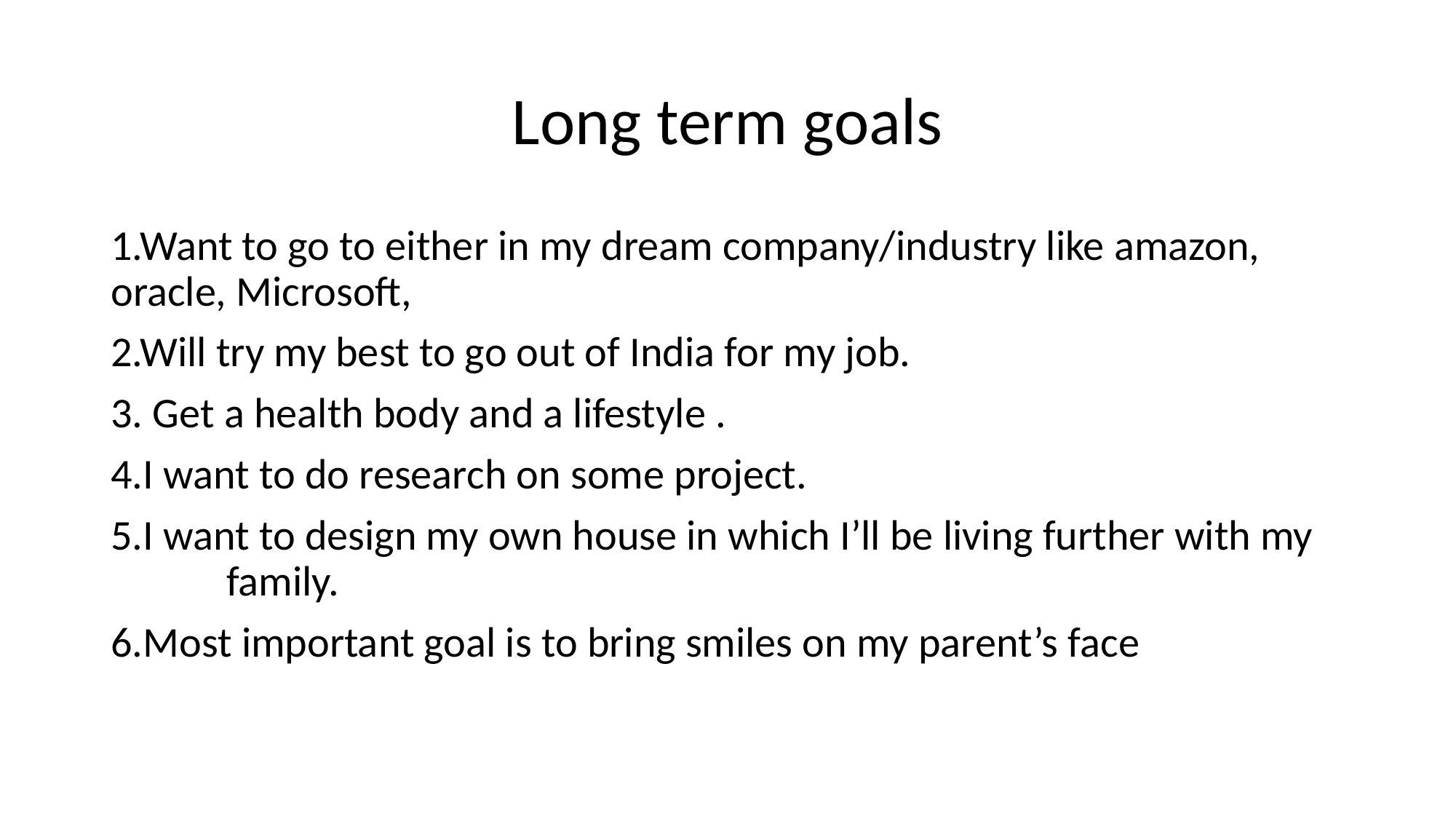

# Long term goals
1.Want to go to either in my dream company/industry like amazon, oracle, Microsoft,
2.Will try my best to go out of India for my job.
3. Get a health body and a lifestyle .
4.I want to do research on some project.
5.I want to design my own house in which I’ll be living further with my                family.
6.Most important goal is to bring smiles on my parent’s face